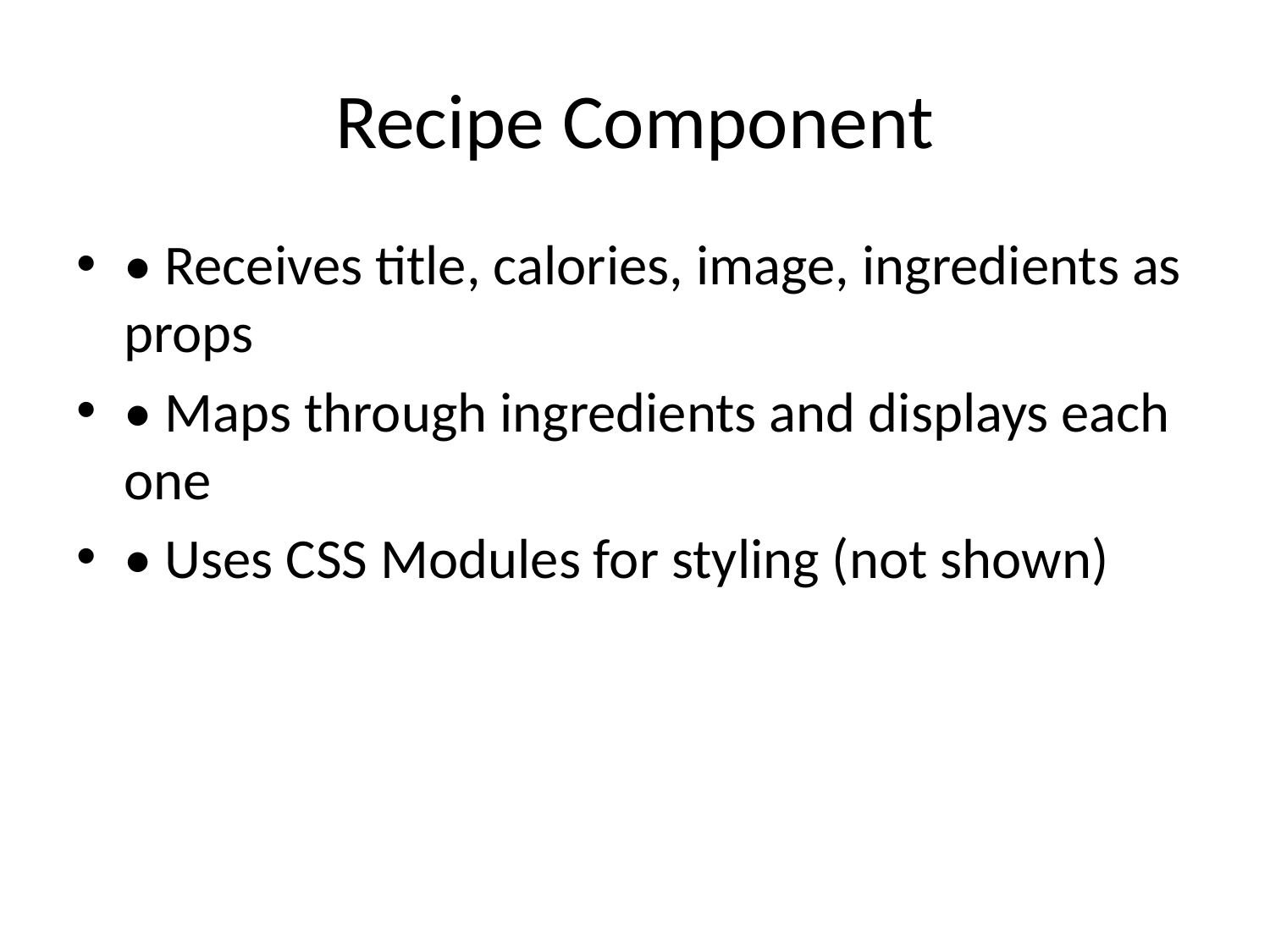

# Recipe Component
• Receives title, calories, image, ingredients as props
• Maps through ingredients and displays each one
• Uses CSS Modules for styling (not shown)